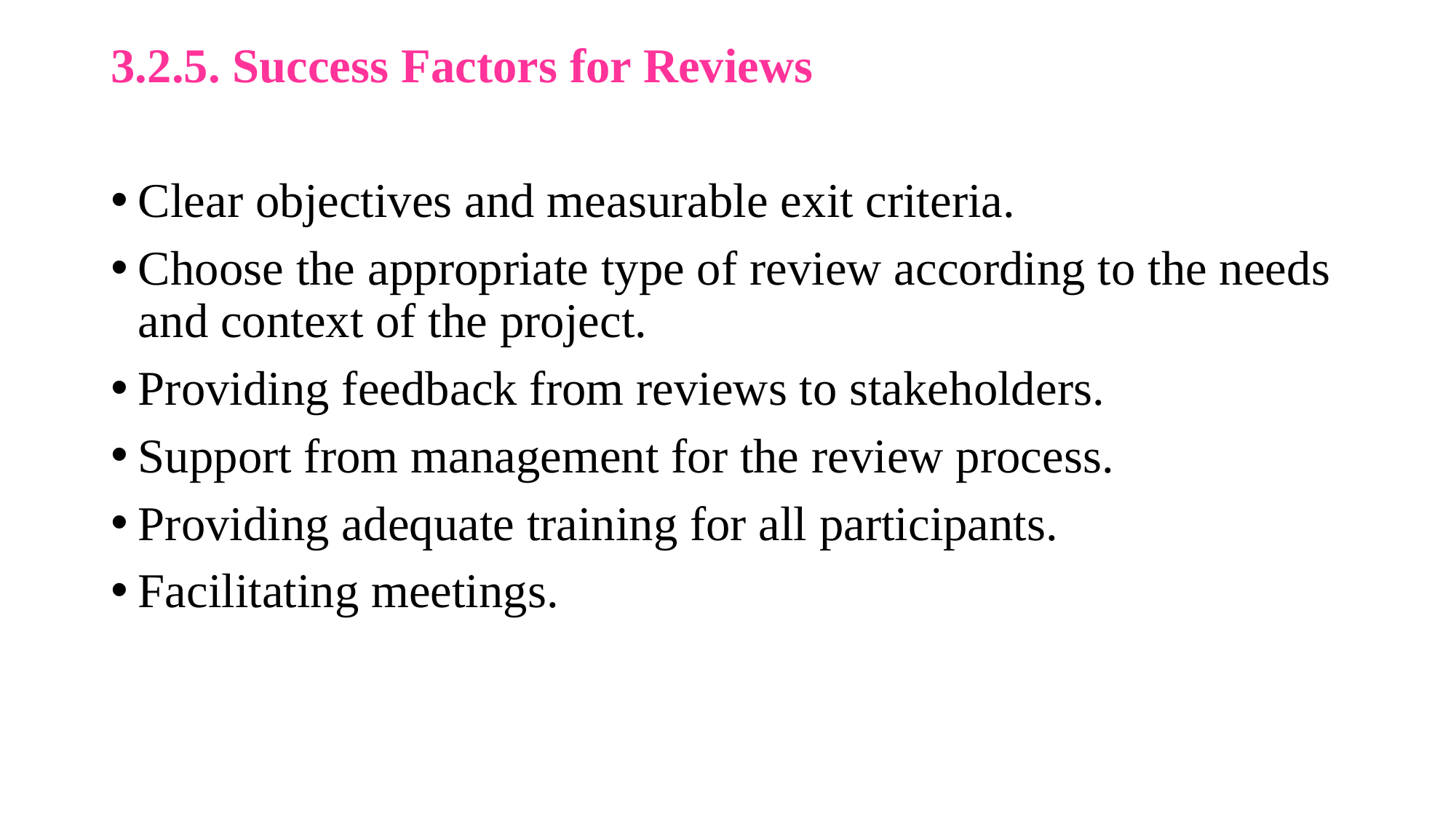

3.2.5. Success Factors for Reviews

Clear objectives and measurable exit criteria.
Choose the appropriate type of review according to the needs and context of the project.
Providing feedback from reviews to stakeholders.
Support from management for the review process.
Providing adequate training for all participants.
Facilitating meetings.